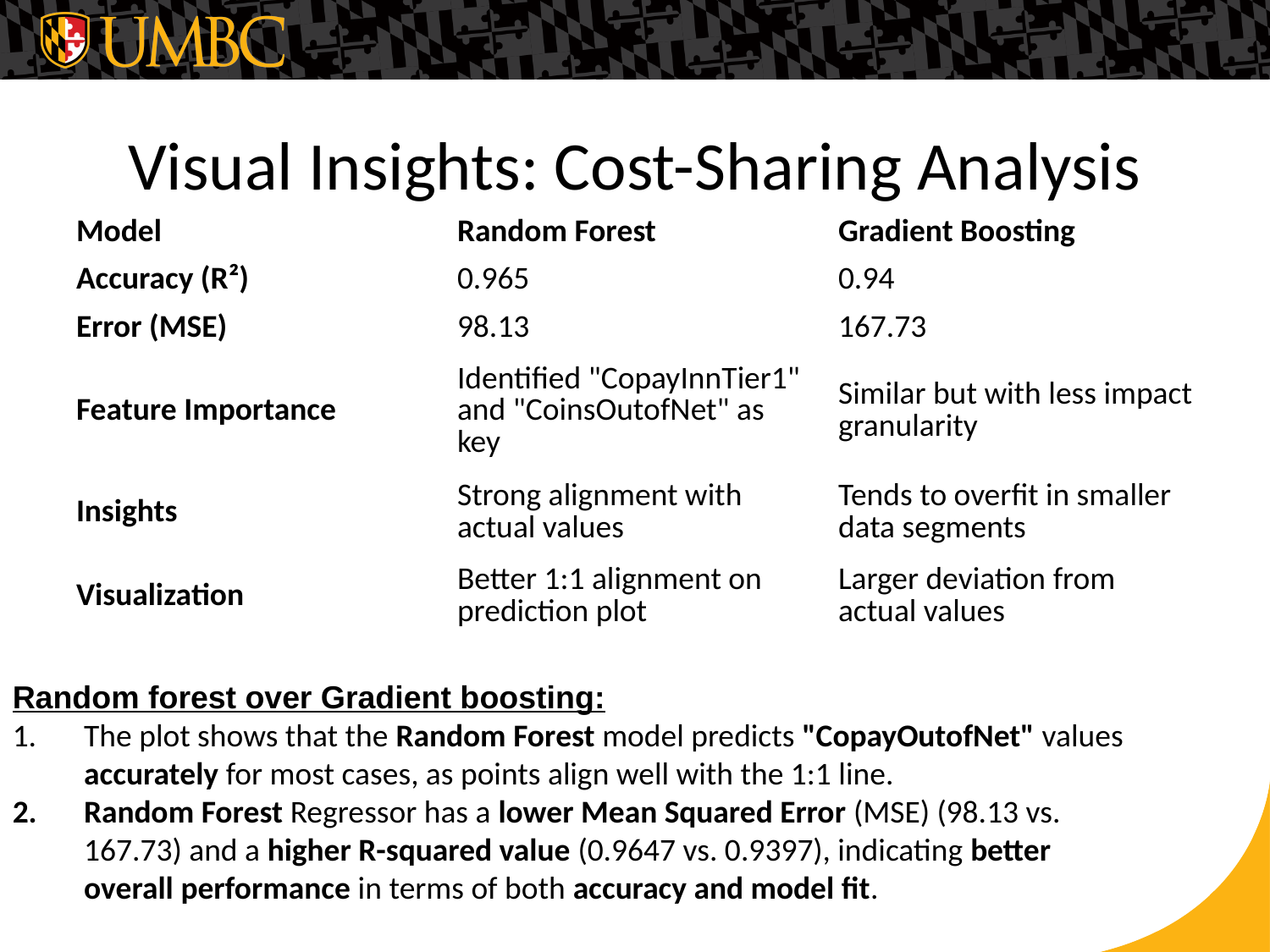

# Visual Insights: Cost-Sharing Analysis
| Model | Random Forest | Gradient Boosting |
| --- | --- | --- |
| Accuracy (R²) | 0.965 | 0.94 |
| Error (MSE) | 98.13 | 167.73 |
| Feature Importance | Identified "CopayInnTier1" and "CoinsOutofNet" as key | Similar but with less impact granularity |
| Insights | Strong alignment with actual values | Tends to overfit in smaller data segments |
| Visualization | Better 1:1 alignment on prediction plot | Larger deviation from actual values |
Random forest over Gradient boosting:
The plot shows that the Random Forest model predicts "CopayOutofNet" values accurately for most cases, as points align well with the 1:1 line.
Random Forest Regressor has a lower Mean Squared Error (MSE) (98.13 vs. 167.73) and a higher R-squared value (0.9647 vs. 0.9397), indicating better overall performance in terms of both accuracy and model fit.